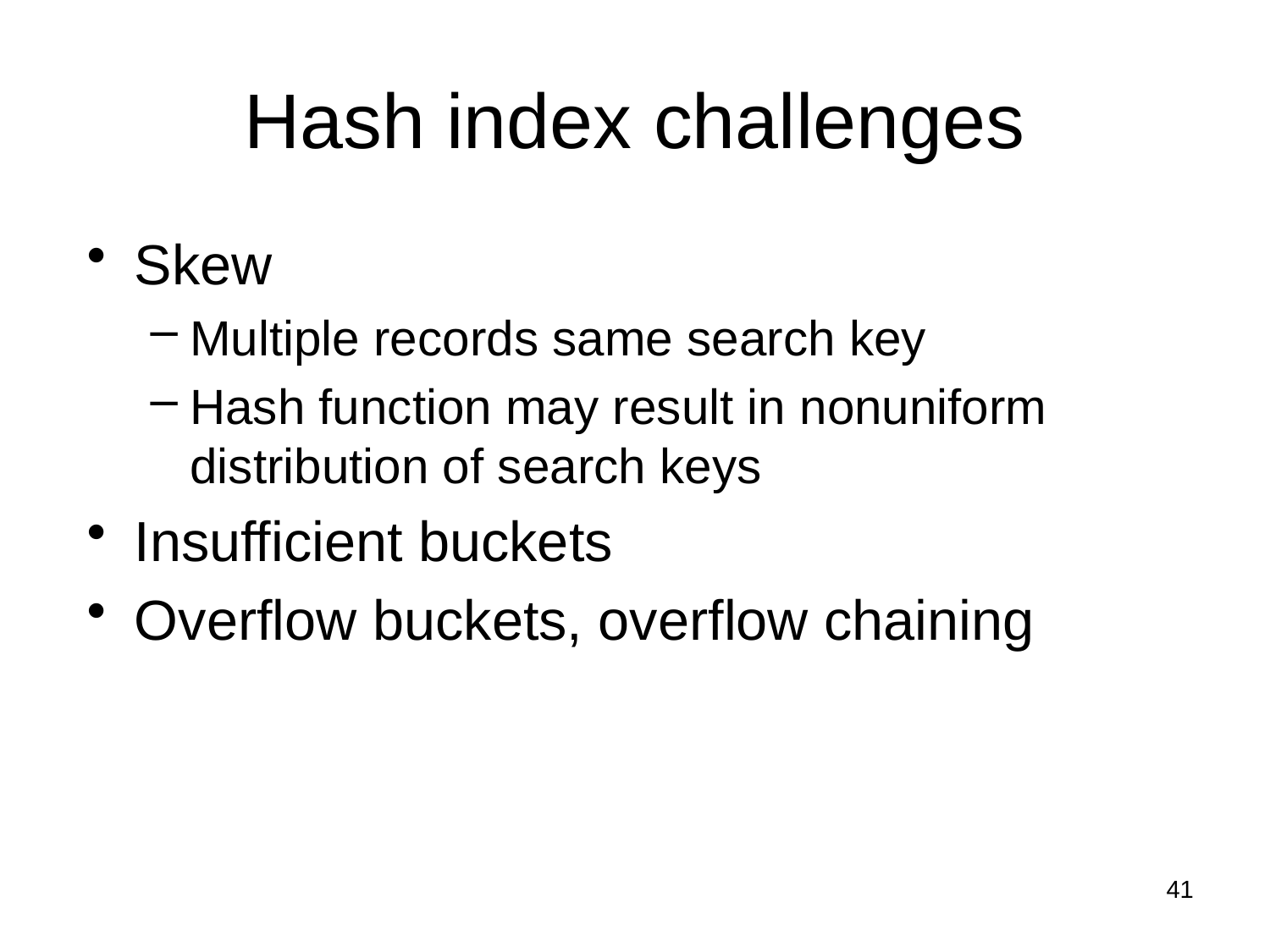

# Hash index challenges
Skew
Multiple records same search key
Hash function may result in nonuniform distribution of search keys
Insufficient buckets
Overflow buckets, overflow chaining

41